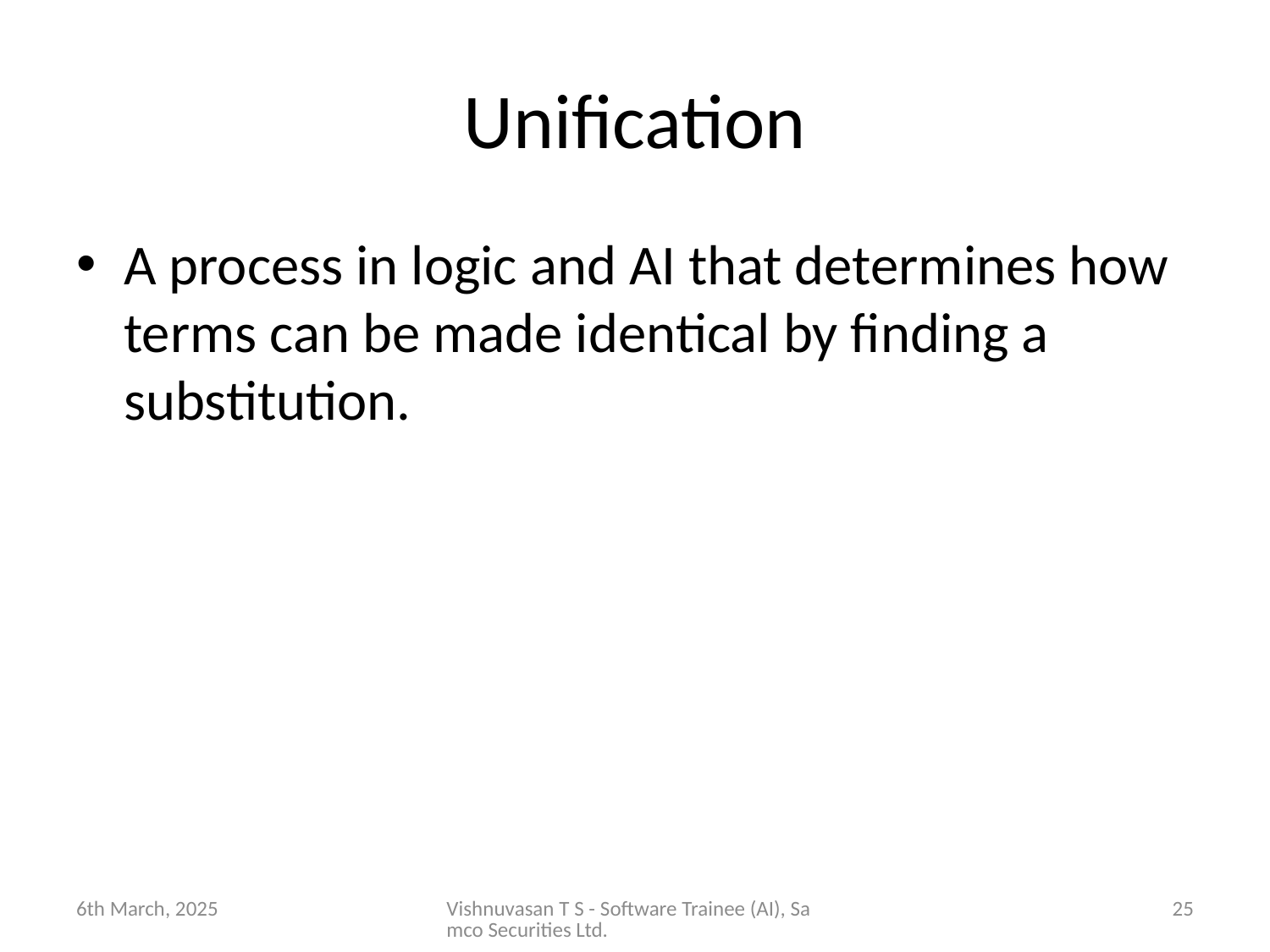

# Unification
A process in logic and AI that determines how terms can be made identical by finding a substitution.
6th March, 2025
Vishnuvasan T S - Software Trainee (AI), Samco Securities Ltd.
25